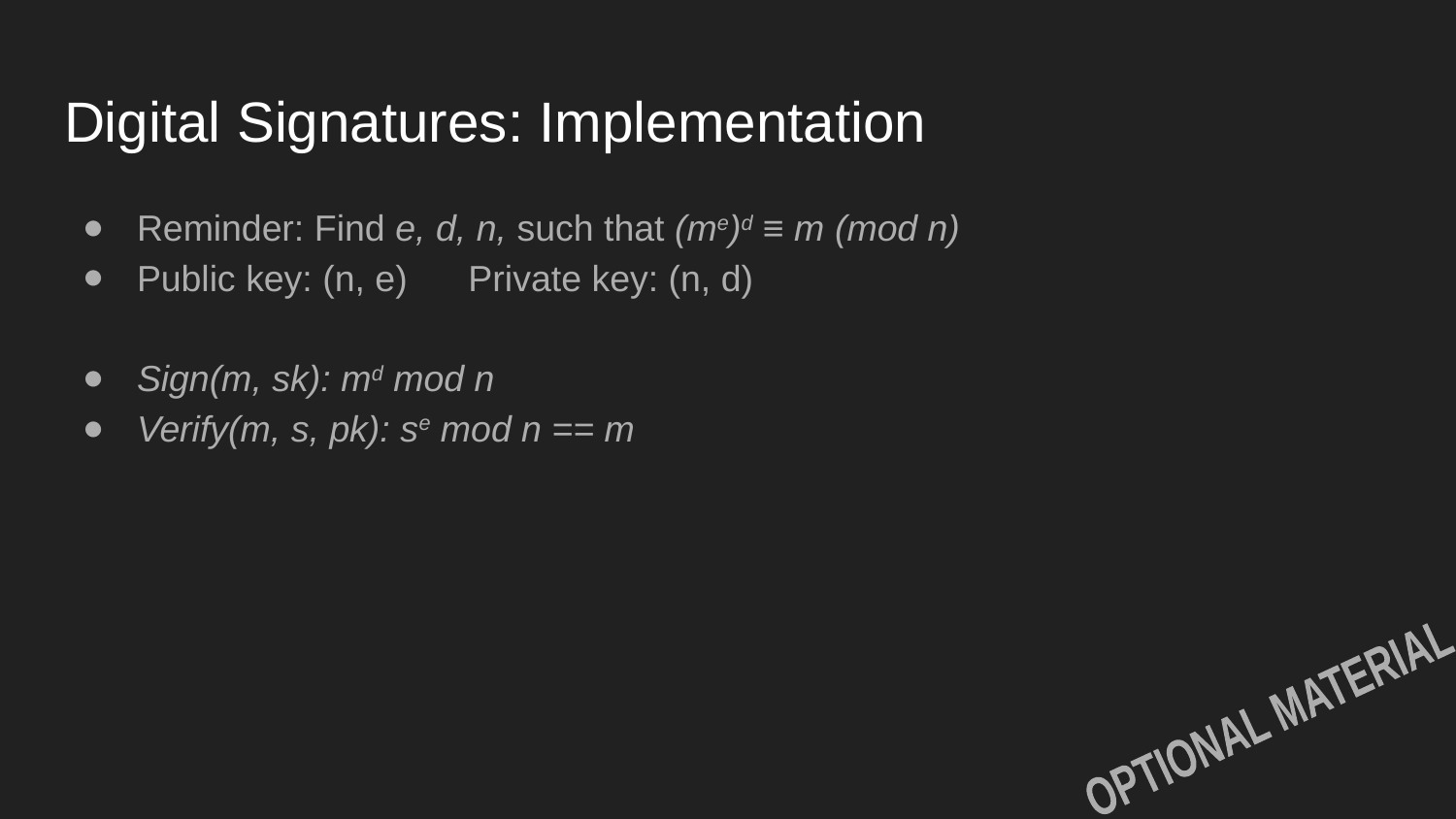

# Digital Signatures: Implementation
Reminder: Find e, d, n, such that (me)d ≡ m (mod n)
Public key: (n, e)      Private key: (n, d)
Sign(m, sk): md mod n
Verify(m, s, pk): se mod n == m
OPTIONAL MATERIAL